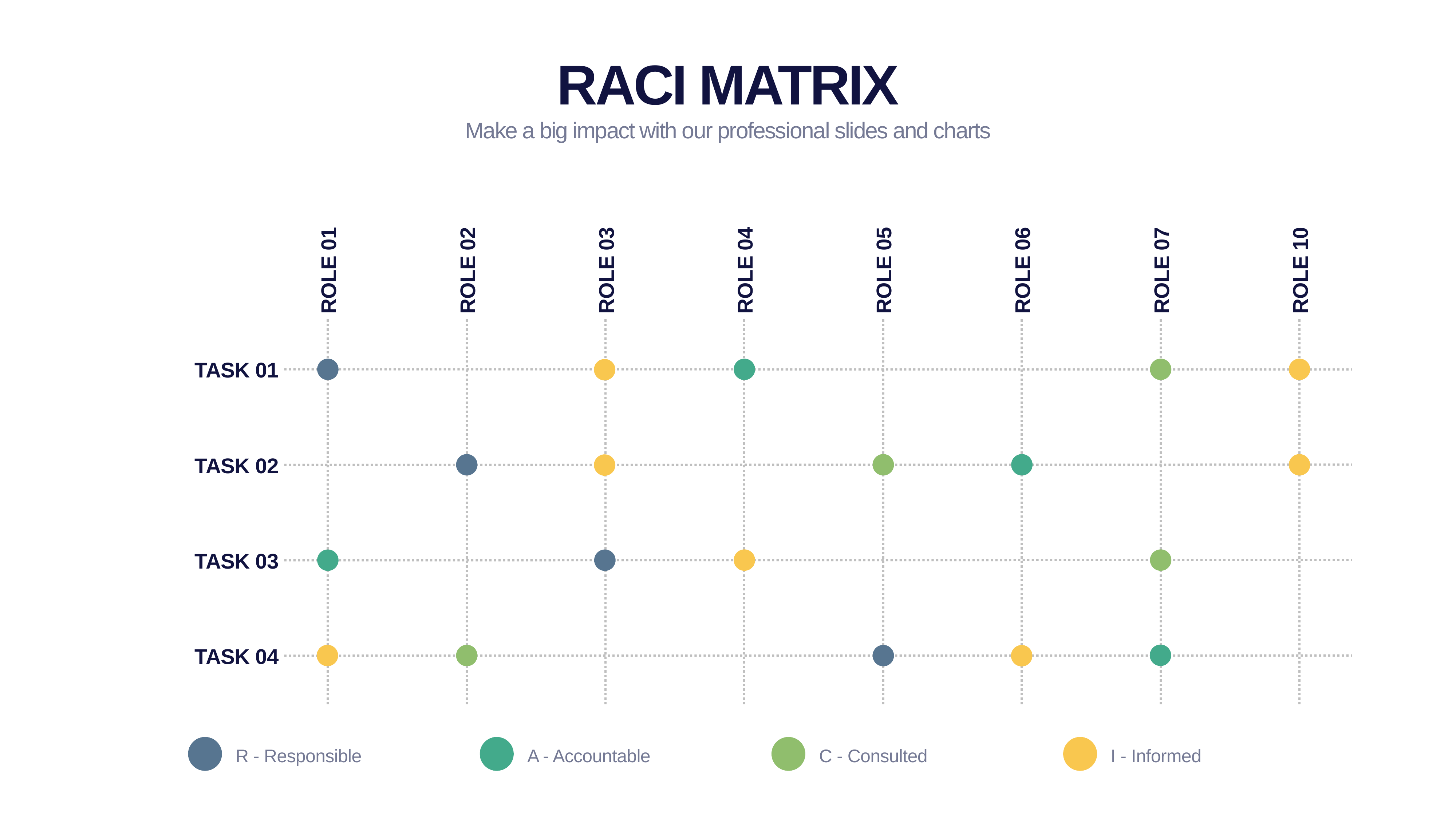

RACI MATRIX
Make a big impact with our professional slides and charts
ROLE 01
ROLE 02
ROLE 03
ROLE 04
ROLE 05
ROLE 06
ROLE 07
ROLE 10
TASK 01

TASK 02

TASK 03

TASK 04

R - Responsible
A - Accountable
C - Consulted
I - Informed